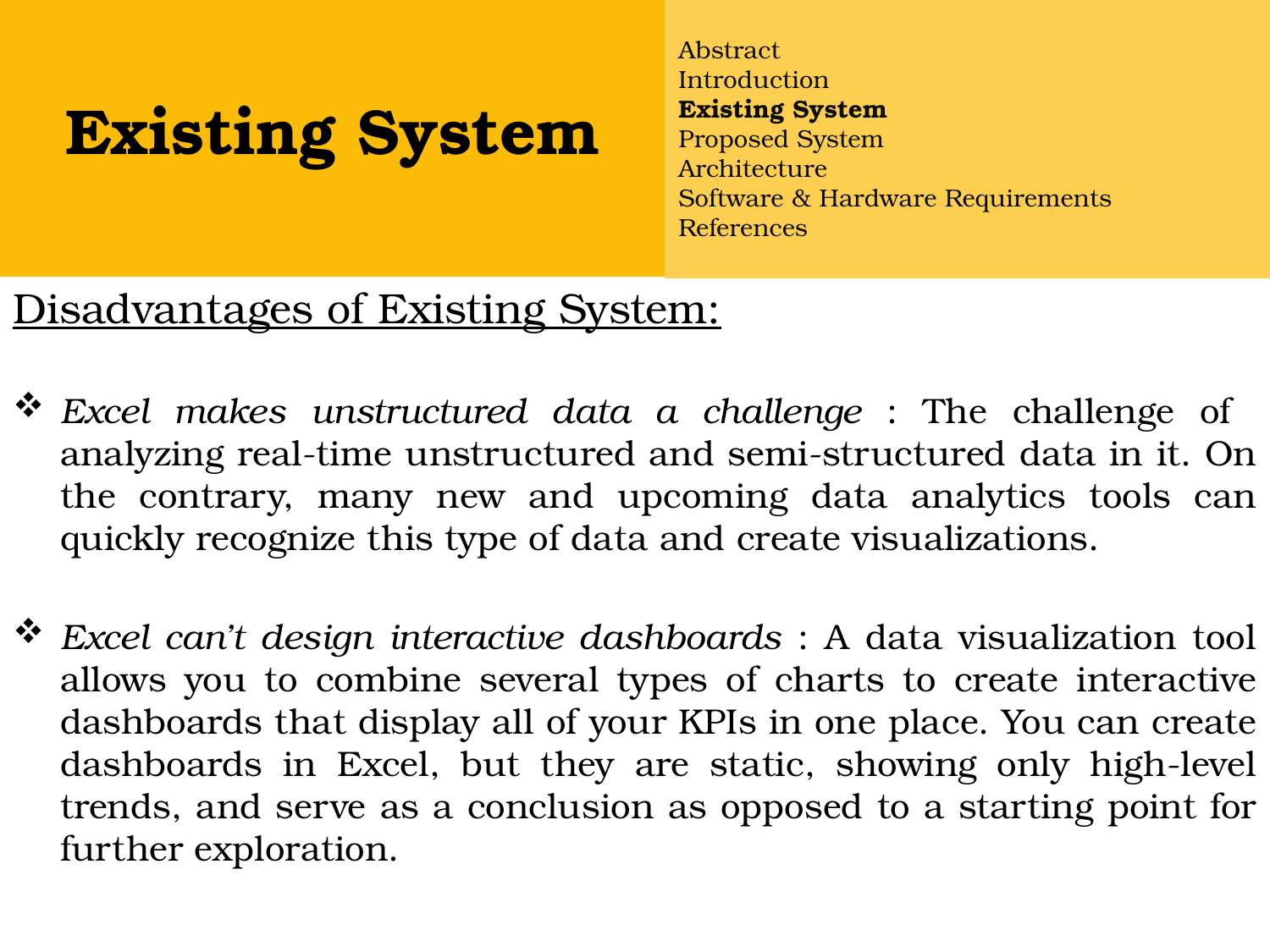

Introduction
Existing System
Proposed System
Software requirements
References
Abstract
Introduction
Existing System
Proposed System
Architecture
Software & Hardware Requirements
References
Existing System
Disadvantages of Existing System:

Excel makes unstructured data a challenge : The challenge of  analyzing real-time unstructured and semi-structured data in it. On the contrary, many new and upcoming data analytics tools can quickly recognize this type of data and create visualizations.

Excel can’t design interactive dashboards : A data visualization tool allows you to combine several types of charts to create interactive dashboards that display all of your KPIs in one place. You can create dashboards in Excel, but they are static, showing only high-level trends, and serve as a conclusion as opposed to a starting point for further exploration.